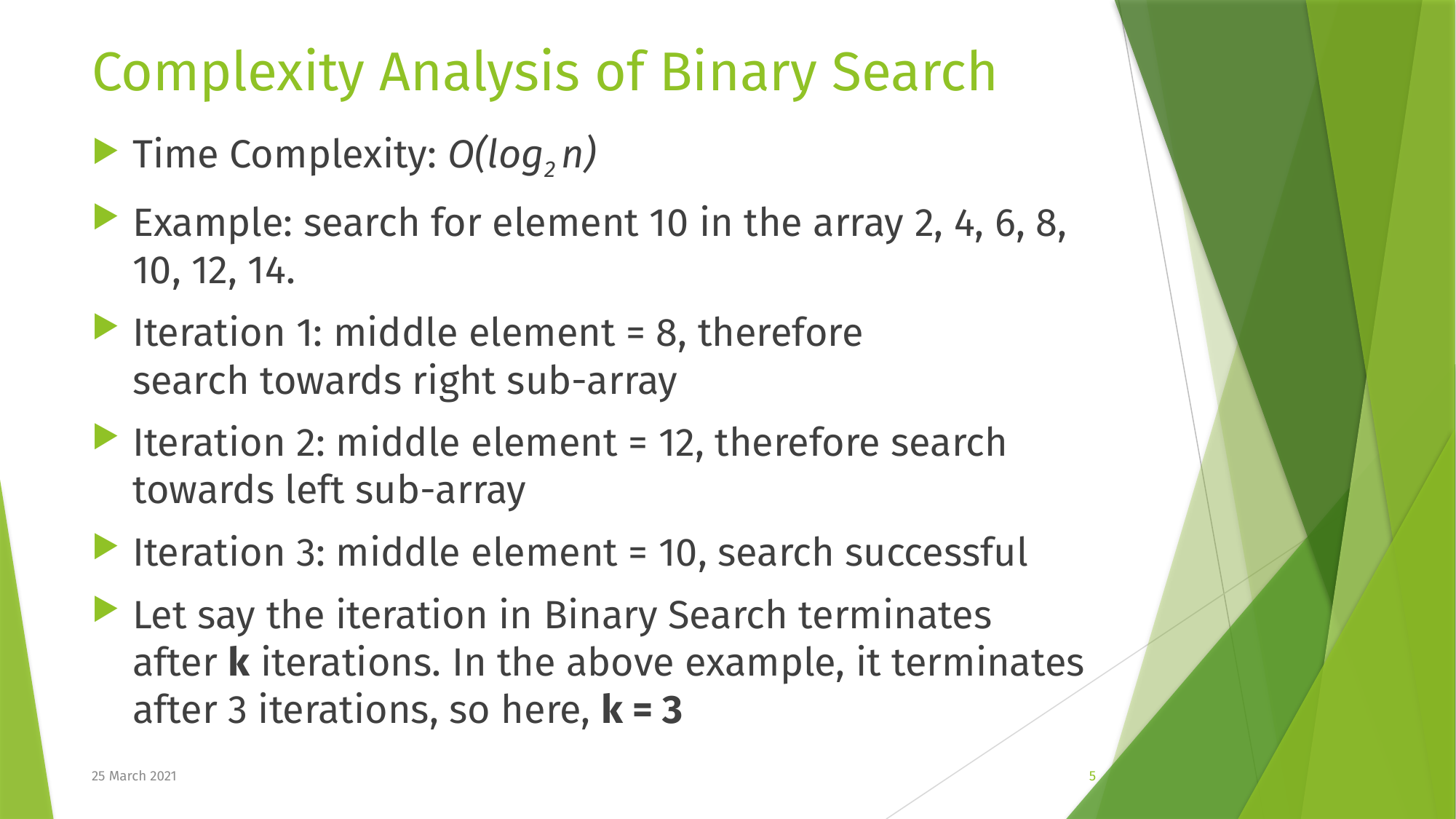

# Complexity Analysis of Binary Search
Time Complexity: O(log2 n)
Example: search for element 10 in the array 2, 4, 6, 8, 10, 12, 14.
Iteration 1: middle element = 8, therefore search towards right sub-array
Iteration 2: middle element = 12, therefore search towards left sub-array
Iteration 3: middle element = 10, search successful
Let say the iteration in Binary Search terminates after k iterations. In the above example, it terminates after 3 iterations, so here, k = 3
25 March 2021
5